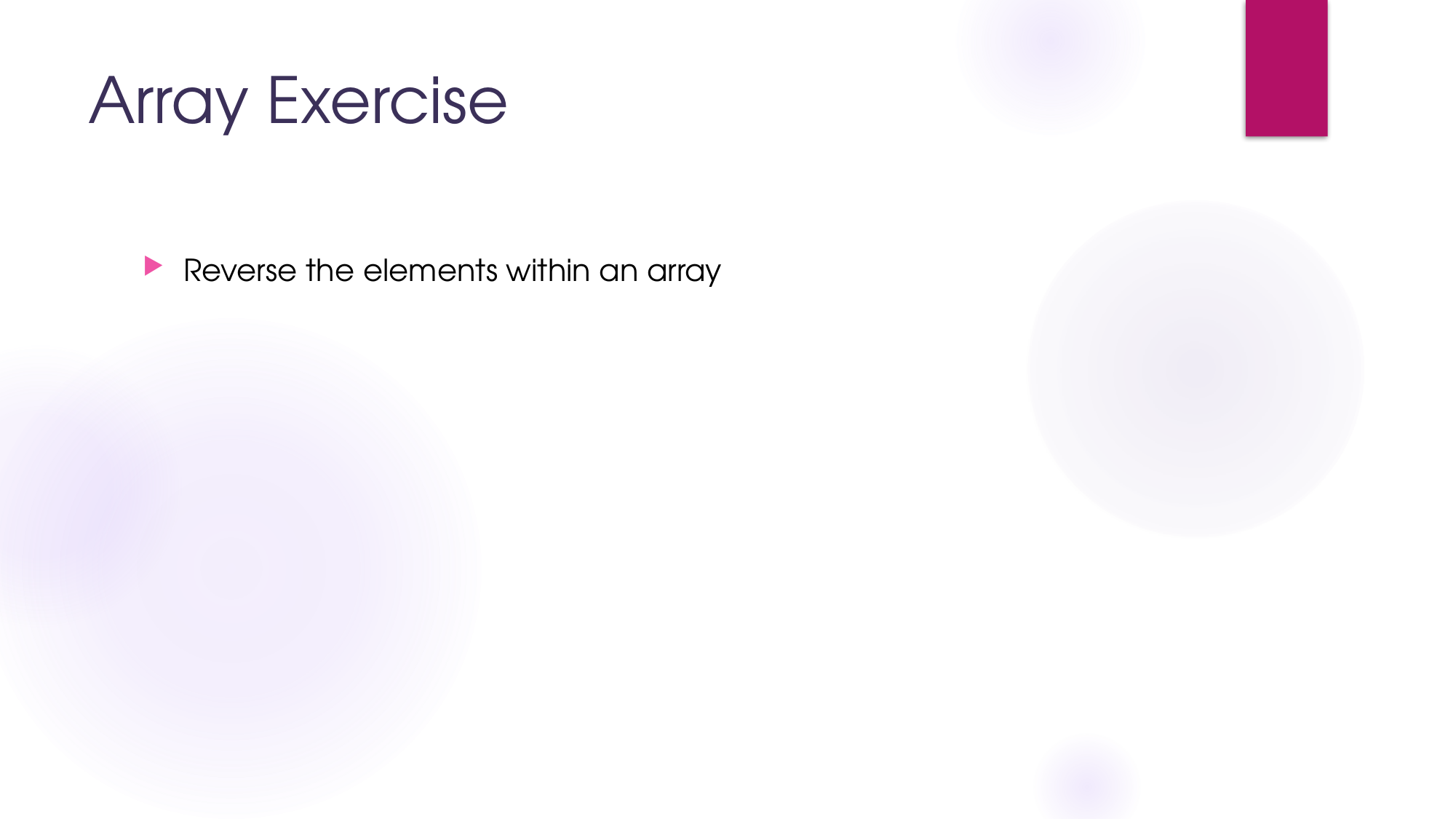

# Array Exercise
Reverse the elements within an array